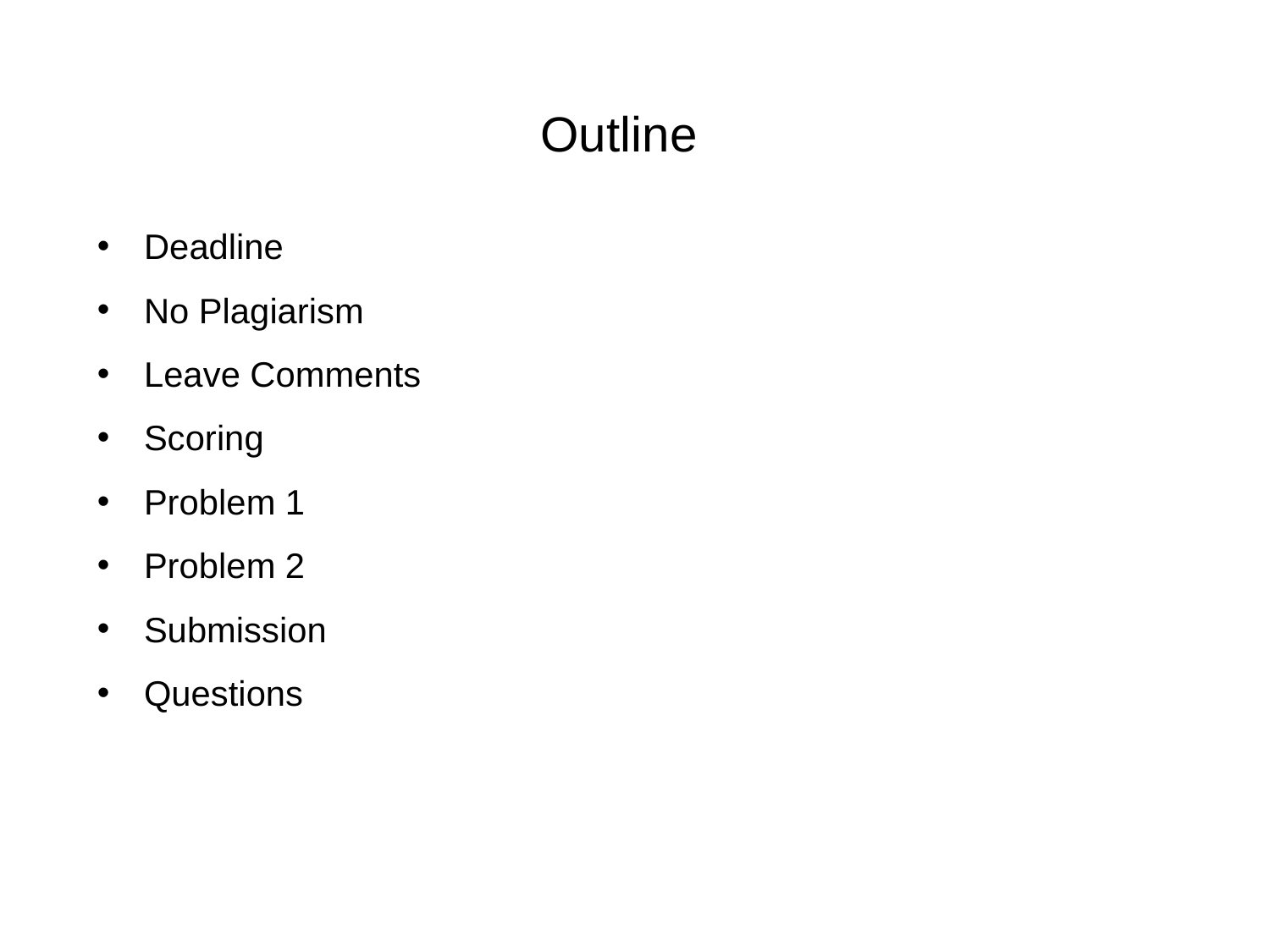

Outline
Deadline
No Plagiarism
Leave Comments
Scoring
Problem 1
Problem 2
Submission
Questions